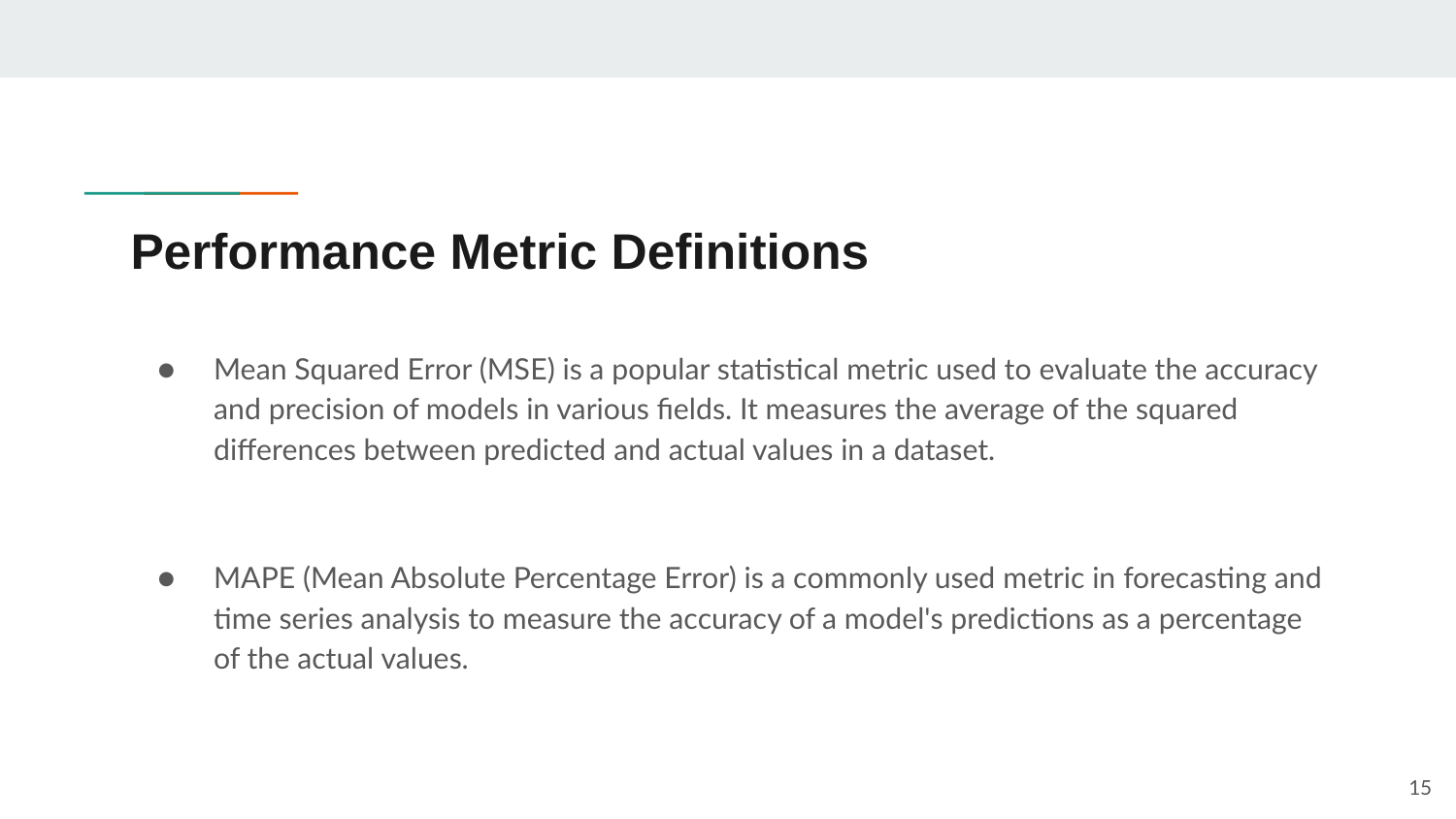

# Performance Metric Definitions
Mean Squared Error (MSE) is a popular statistical metric used to evaluate the accuracy and precision of models in various fields. It measures the average of the squared differences between predicted and actual values in a dataset.

MAPE (Mean Absolute Percentage Error) is a commonly used metric in forecasting and time series analysis to measure the accuracy of a model's predictions as a percentage of the actual values.

15